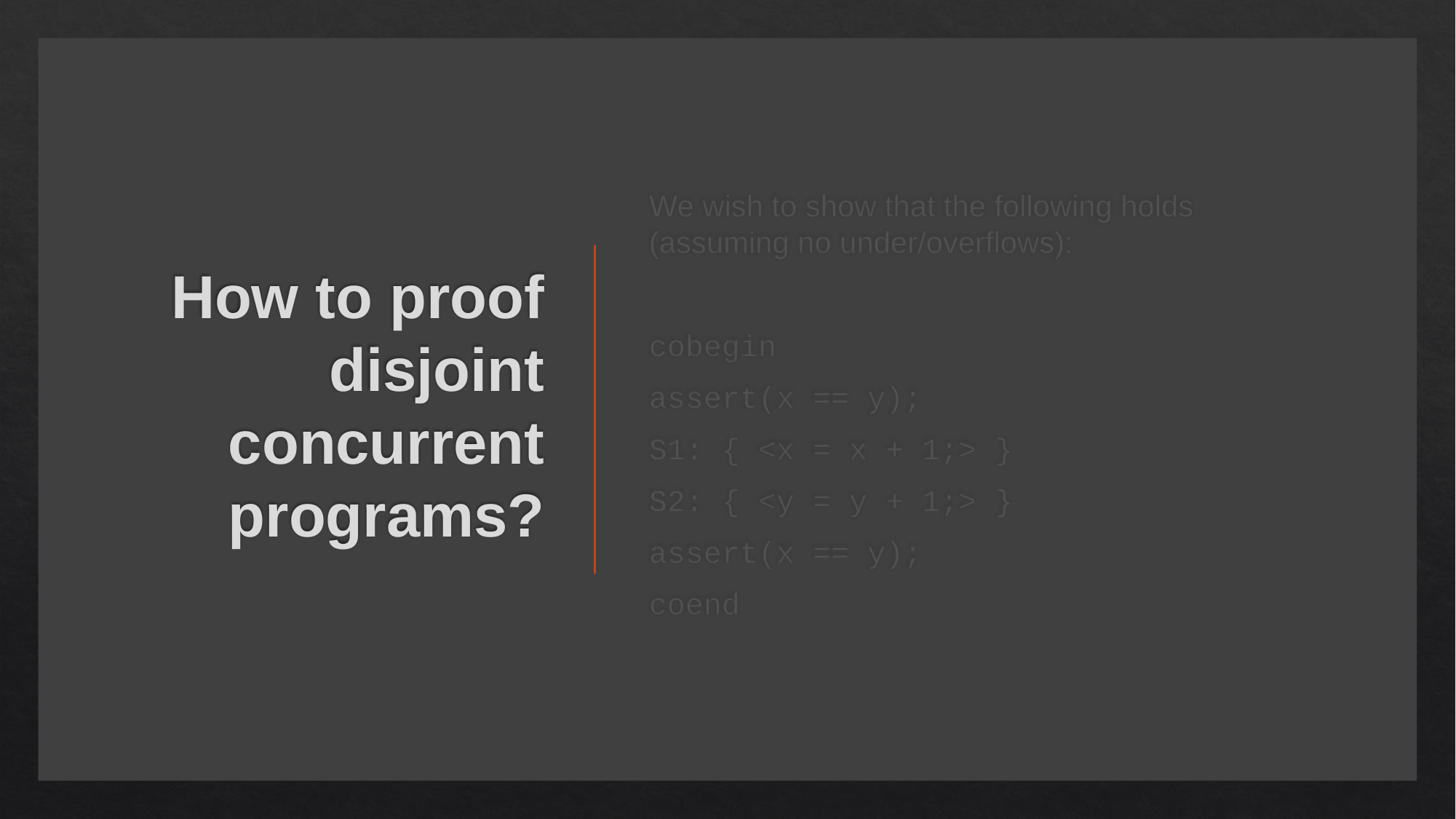

# How to proof disjoint concurrent programs?
We wish to show that the following holds (assuming no under/overflows):

cobegin
assert(x == y);
S1: { <x = x + 1;> }
S2: { <y = y + 1;> }
assert(x == y);
coend